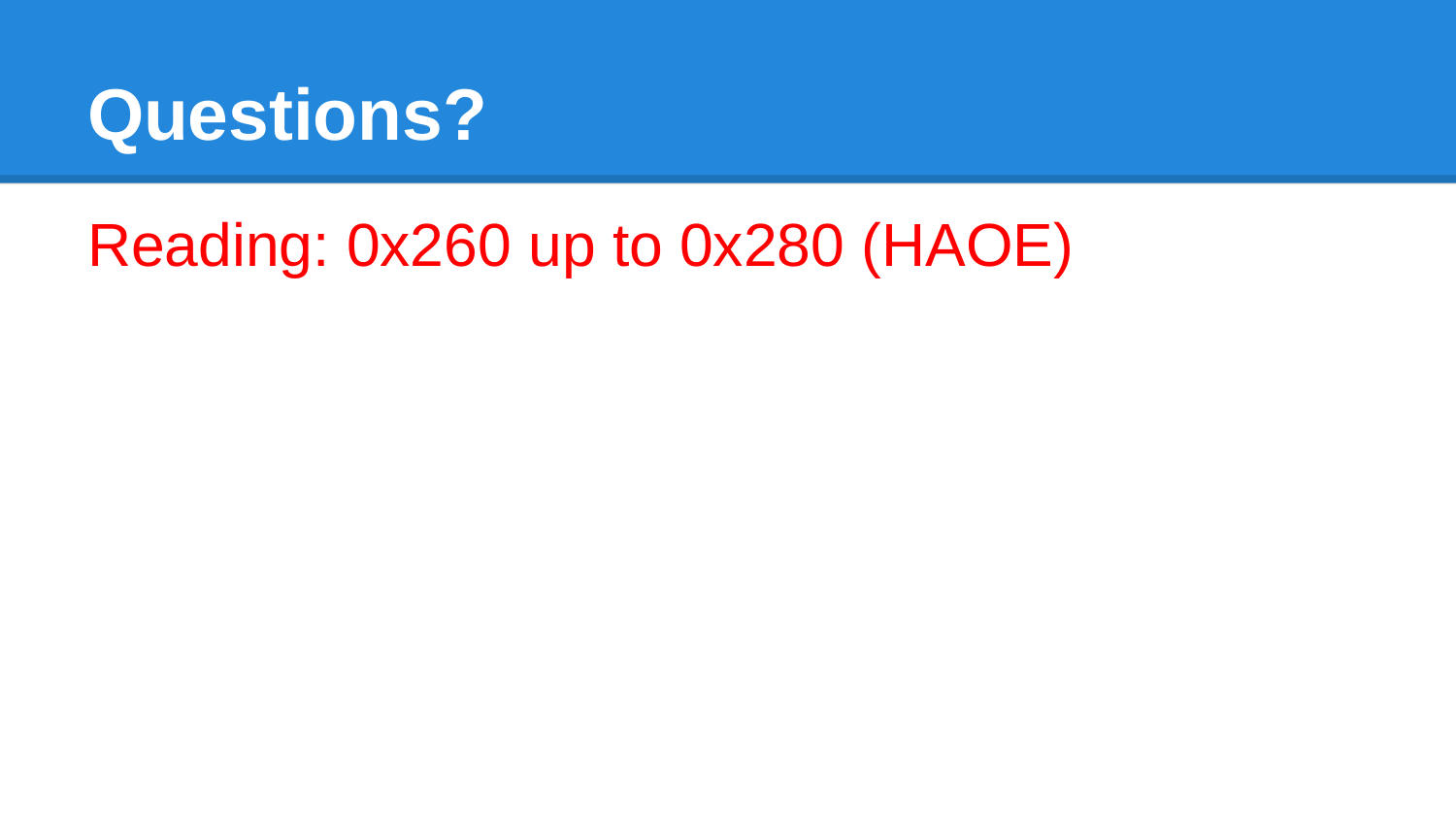

# Questions?
Reading: 0x260 up to 0x280 (HAOE)